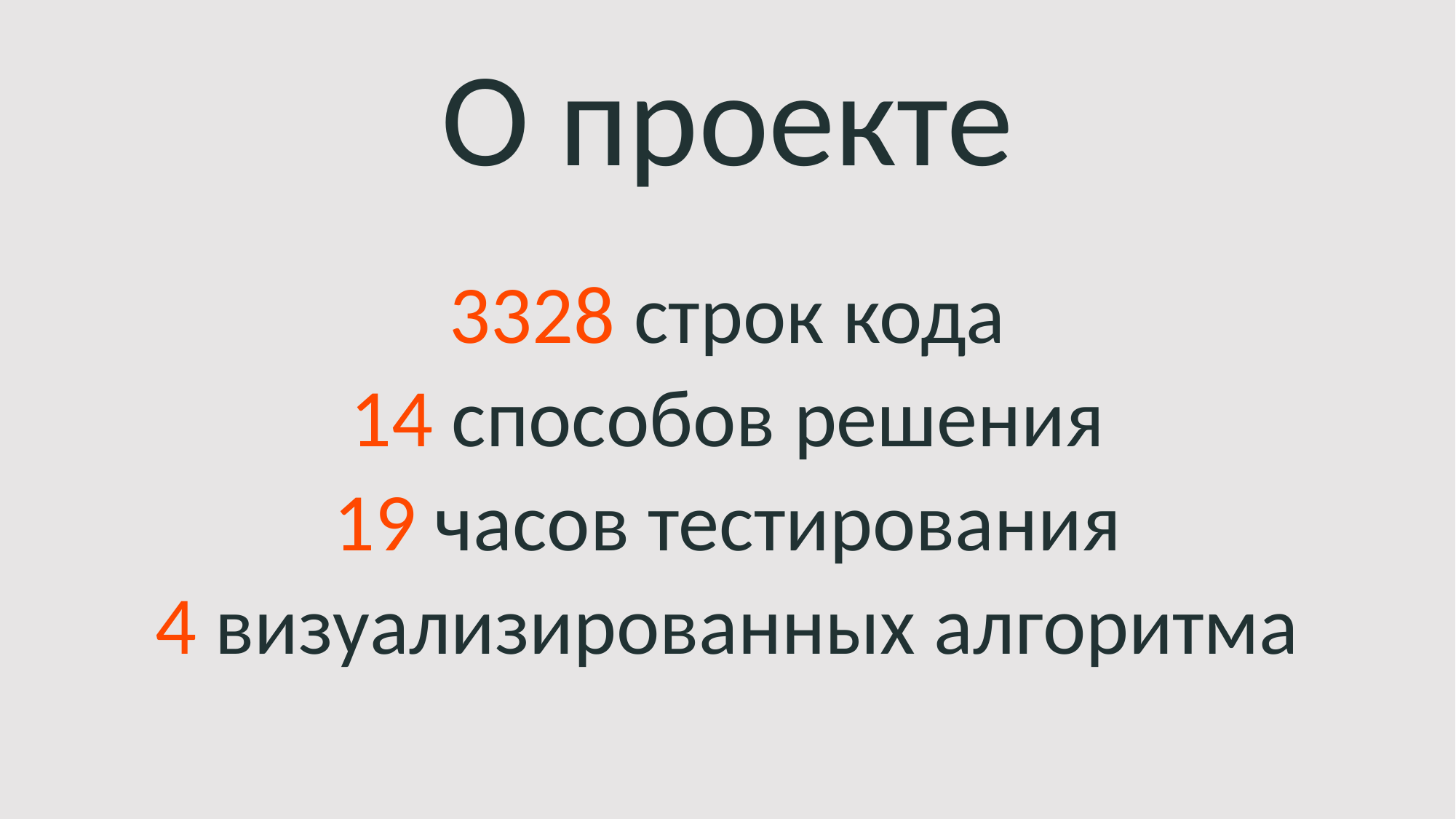

# О проекте
3328 строк кода
14 способов решения
19 часов тестирования
4 визуализированных алгоритма